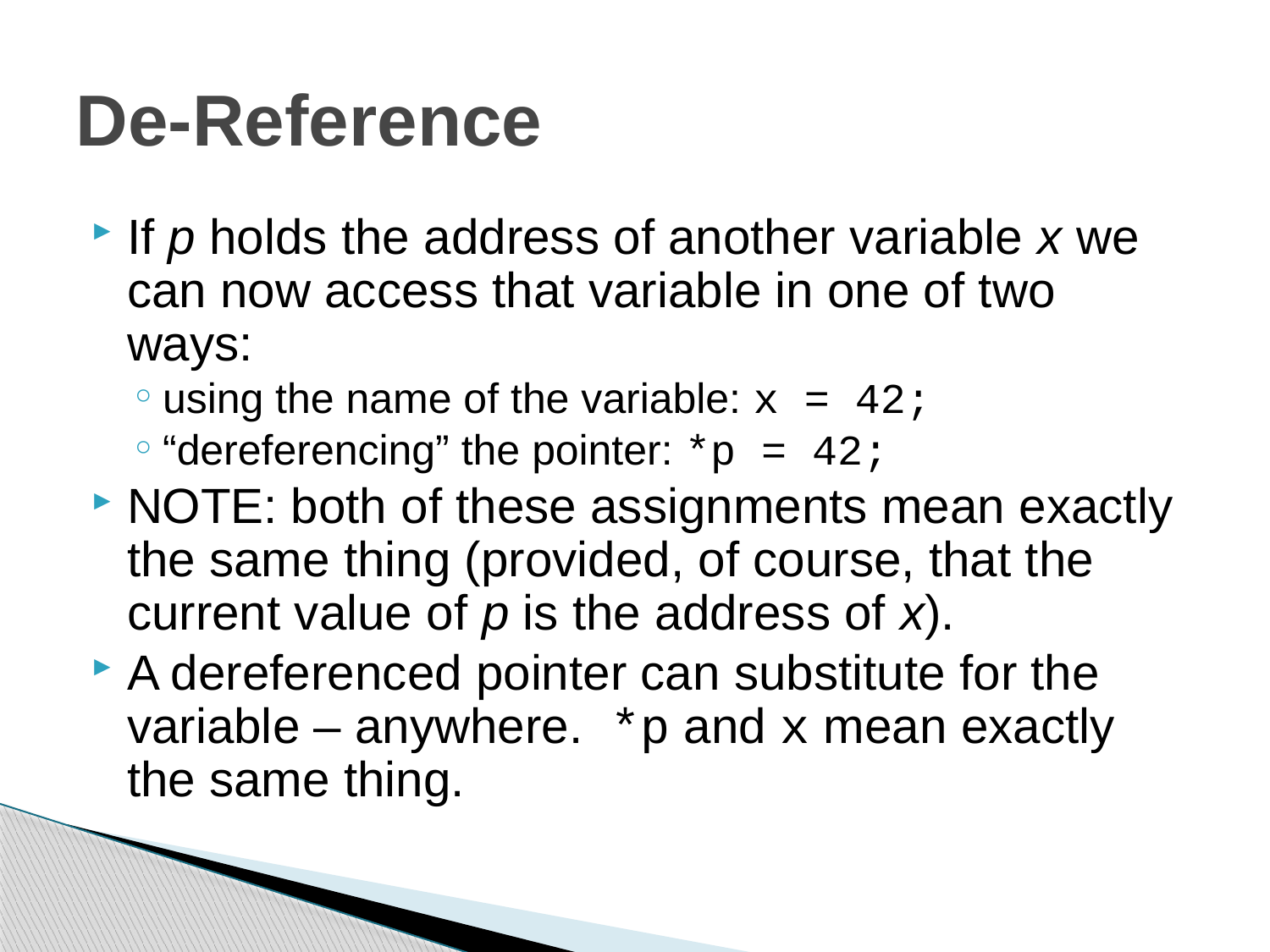

# De-Reference
If p holds the address of another variable x we can now access that variable in one of two ways:
using the name of the variable: x = 42;
“dereferencing” the pointer: *p = 42;
NOTE: both of these assignments mean exactly the same thing (provided, of course, that the current value of p is the address of x).
A dereferenced pointer can substitute for the variable – anywhere.  *p and x mean exactly the same thing.